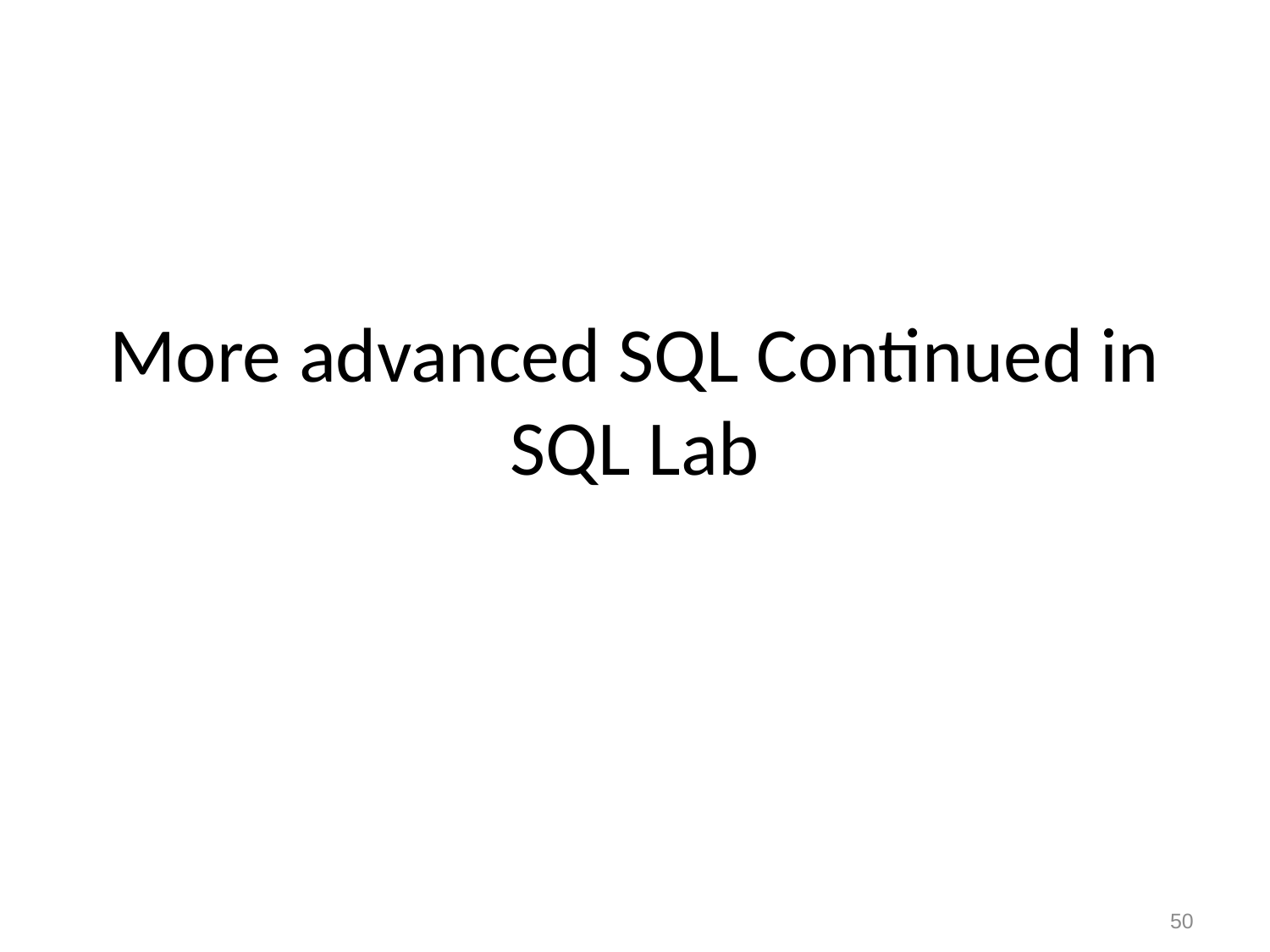

# More advanced SQL Continued in SQL Lab

50